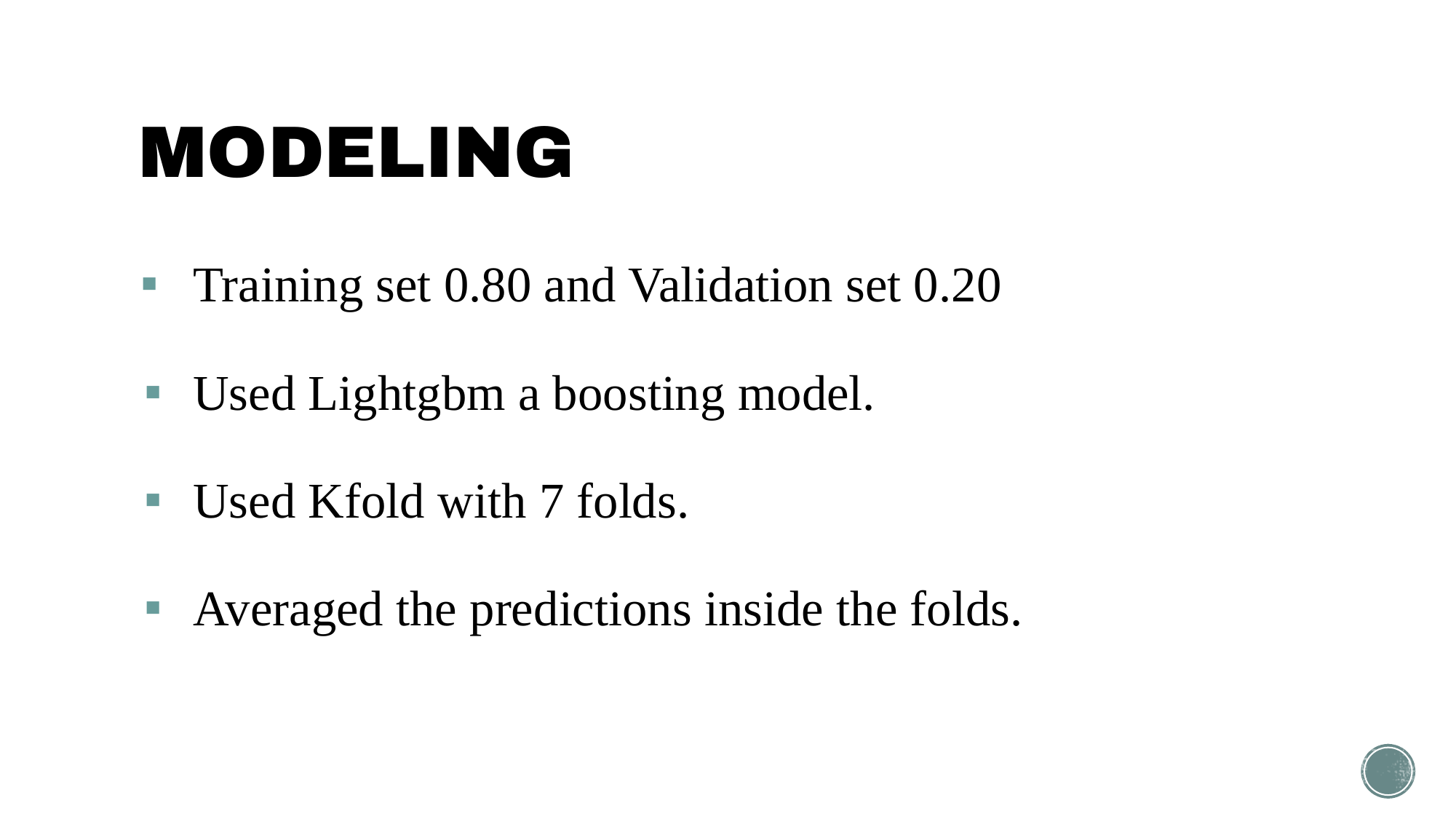

# MODELING
Training set 0.80 and Validation set 0.20

Used Lightgbm a boosting model.

Used Kfold with 7 folds.

Averaged the predictions inside the folds.